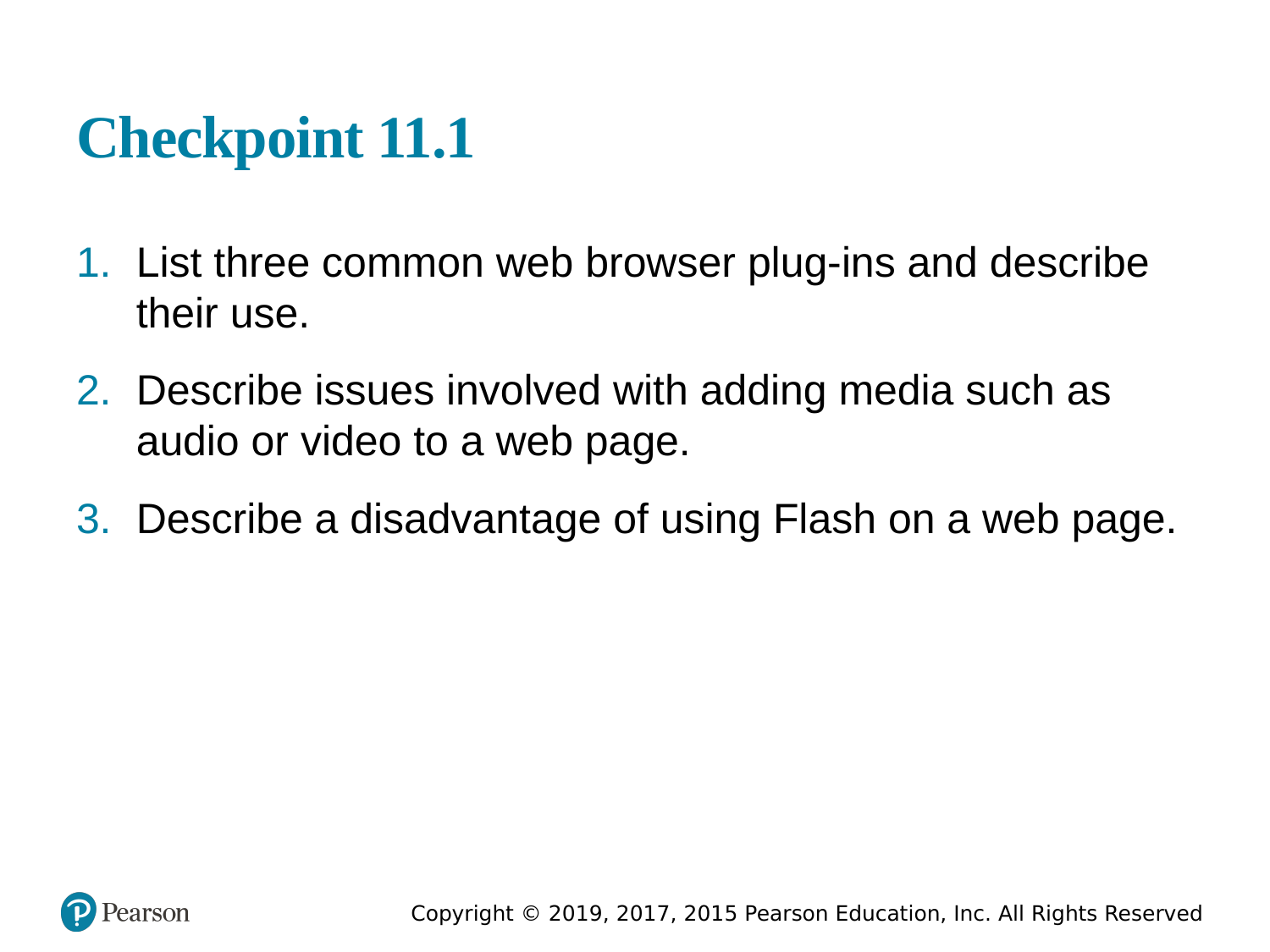

# Checkpoint 11.1
List three common web browser plug-ins and describe their use.
Describe issues involved with adding media such as audio or video to a web page.
Describe a disadvantage of using Flash on a web page.